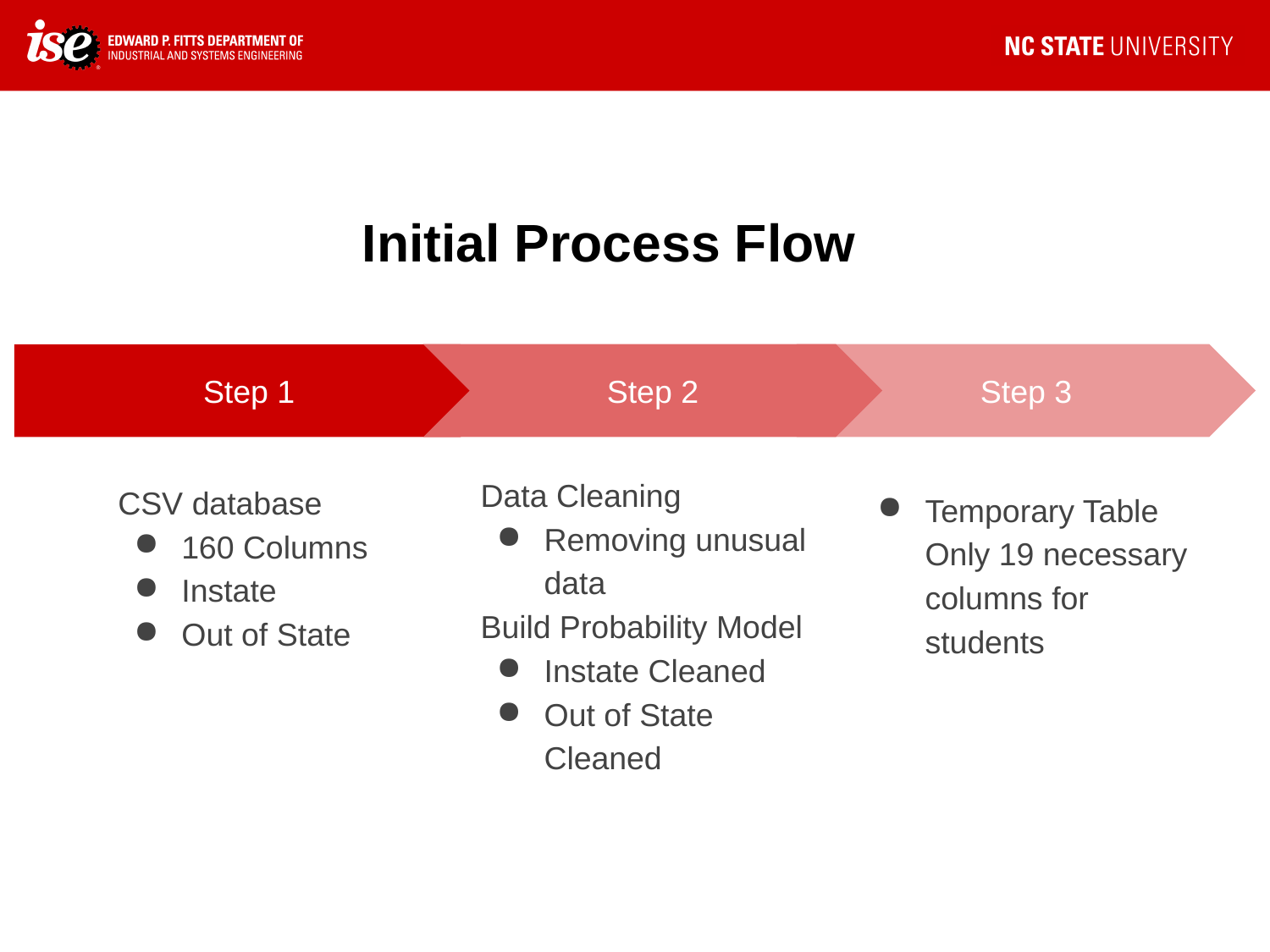

Initial Process Flow
Step 2
Data Cleaning
Removing unusual data
Build Probability Model
Instate Cleaned
Out of State Cleaned
Step 3
Temporary Table
Only 19 necessary columns for students
Step 1
CSV database
160 Columns
Instate
Out of State